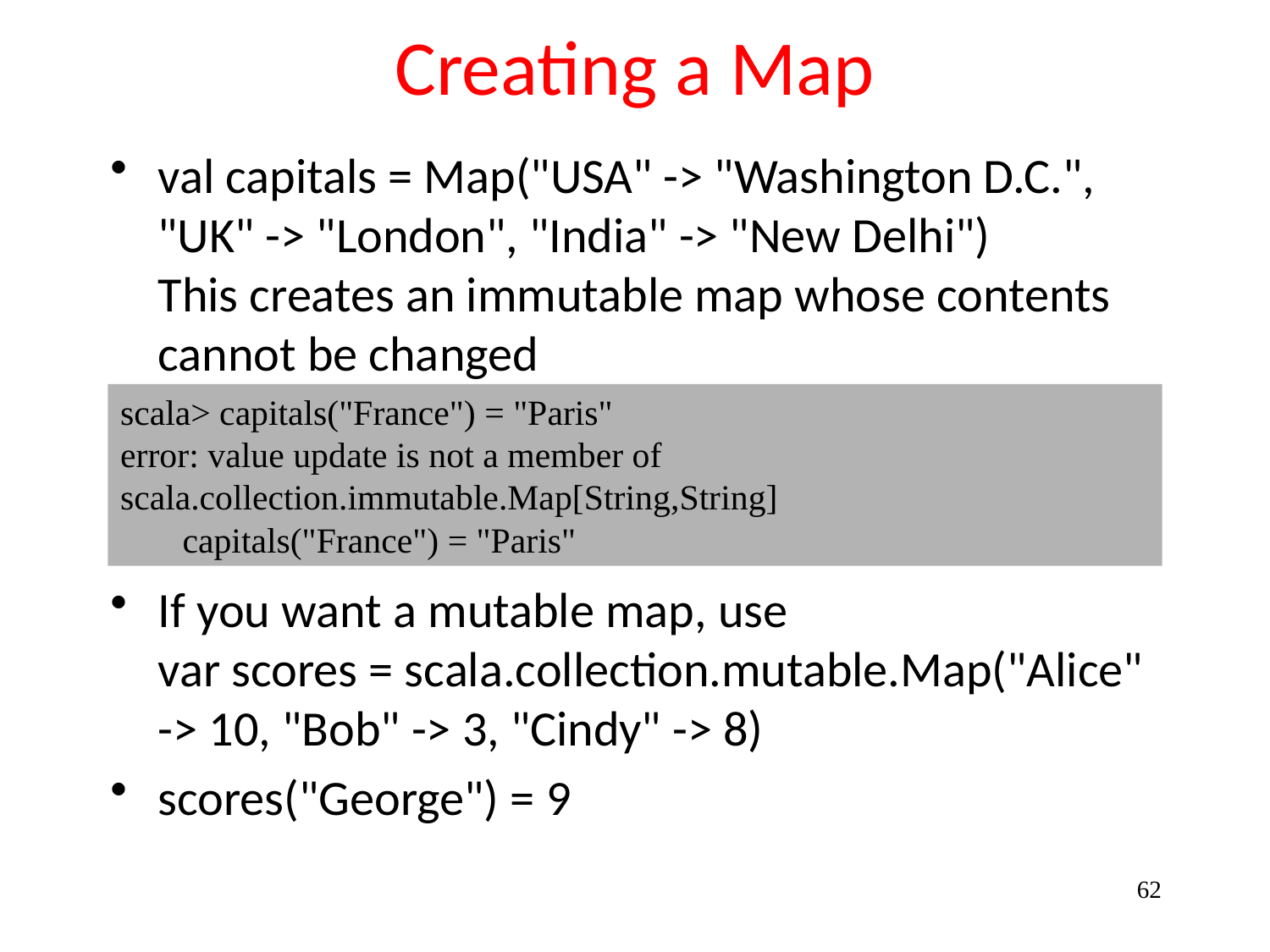

# Creating a Map
val capitals = Map("USA" -> "Washington D.C.", "UK" -> "London", "India" -> "New Delhi")
This creates an immutable map whose contents cannot be changed

If you want a mutable map, use
var scores = scala.collection.mutable.Map("Alice" -> 10, "Bob" -> 3, "Cindy" -> 8)
scores("George") = 9
scala> capitals("France") = "Paris"
error: value update is not a member of scala.collection.immutable.Map[String,String]
       capitals("France") = "Paris"
62